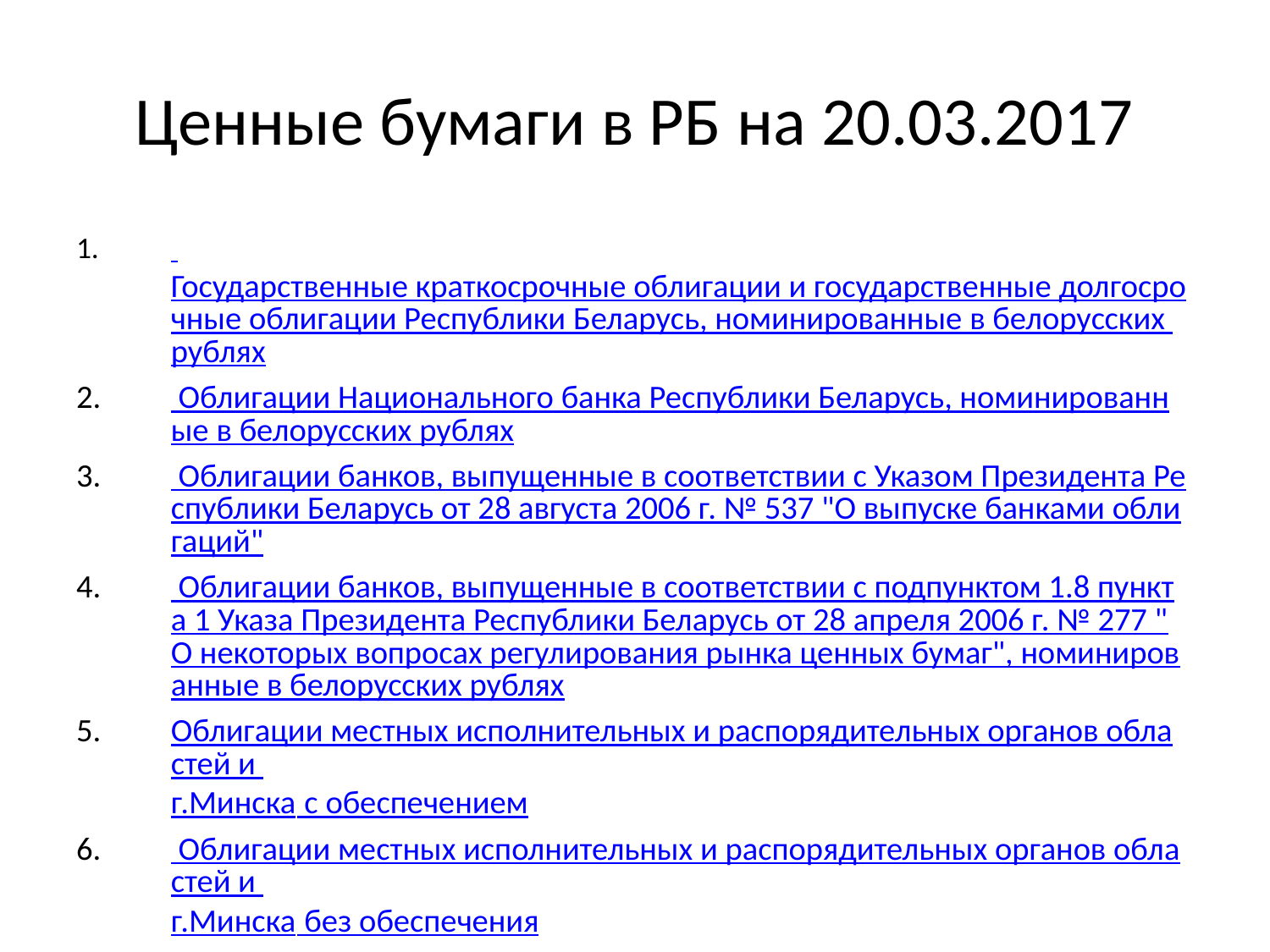

# Ценные бумаги в РБ на 20.03.2017
 Государственные краткосрочные облигации и государственные долгосрочные облигации Республики Беларусь, номинированные в белорусских рублях
 Облигации Национального банка Республики Беларусь, номинированные в белорусских рублях
 Облигации банков, выпущенные в соответствии с Указом Президента Республики Беларусь от 28 августа 2006 г. № 537 "О выпуске банками облигаций"
 Облигации банков, выпущенные в соответствии с подпунктом 1.8 пункта 1 Указа Президента Республики Беларусь от 28 апреля 2006 г. № 277 "О некоторых вопросах регулирования рынка ценных бумаг", номинированные в белорусских рублях
Облигации местных исполнительных и распорядительных органов областей и г.Минска с обеспечением
 Облигации местных исполнительных и распорядительных органов областей и г.Минска без обеспечения
 Облигации местных исполнительных и распорядительных органов районов и городов областного подчинения с обеспечением
Облигации местных исполнительных и распорядительных органов районов и городов областного подчинения без обеспечения
 Государственные облигации Республики Беларусь, номинированные в свободно конвертируемой валюте
 Облигации открытого акционерного общества "Банк развития Республики Беларусь", номинированные в белорусских рублях
 Облигации Национального банка Республики Беларусь, номинированные в иностранной валюте